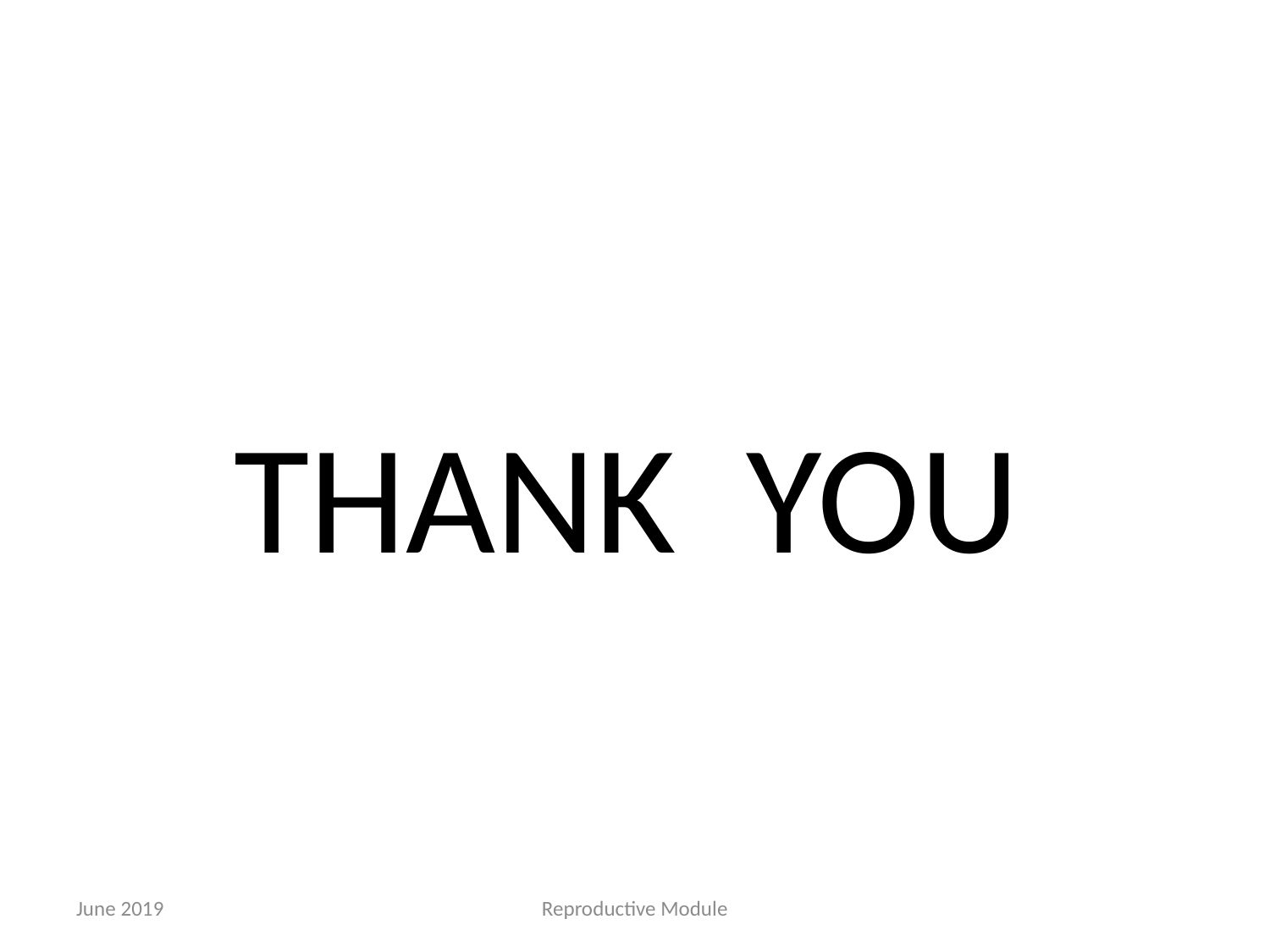

#
THANK  YOU
June 2019
Reproductive Module